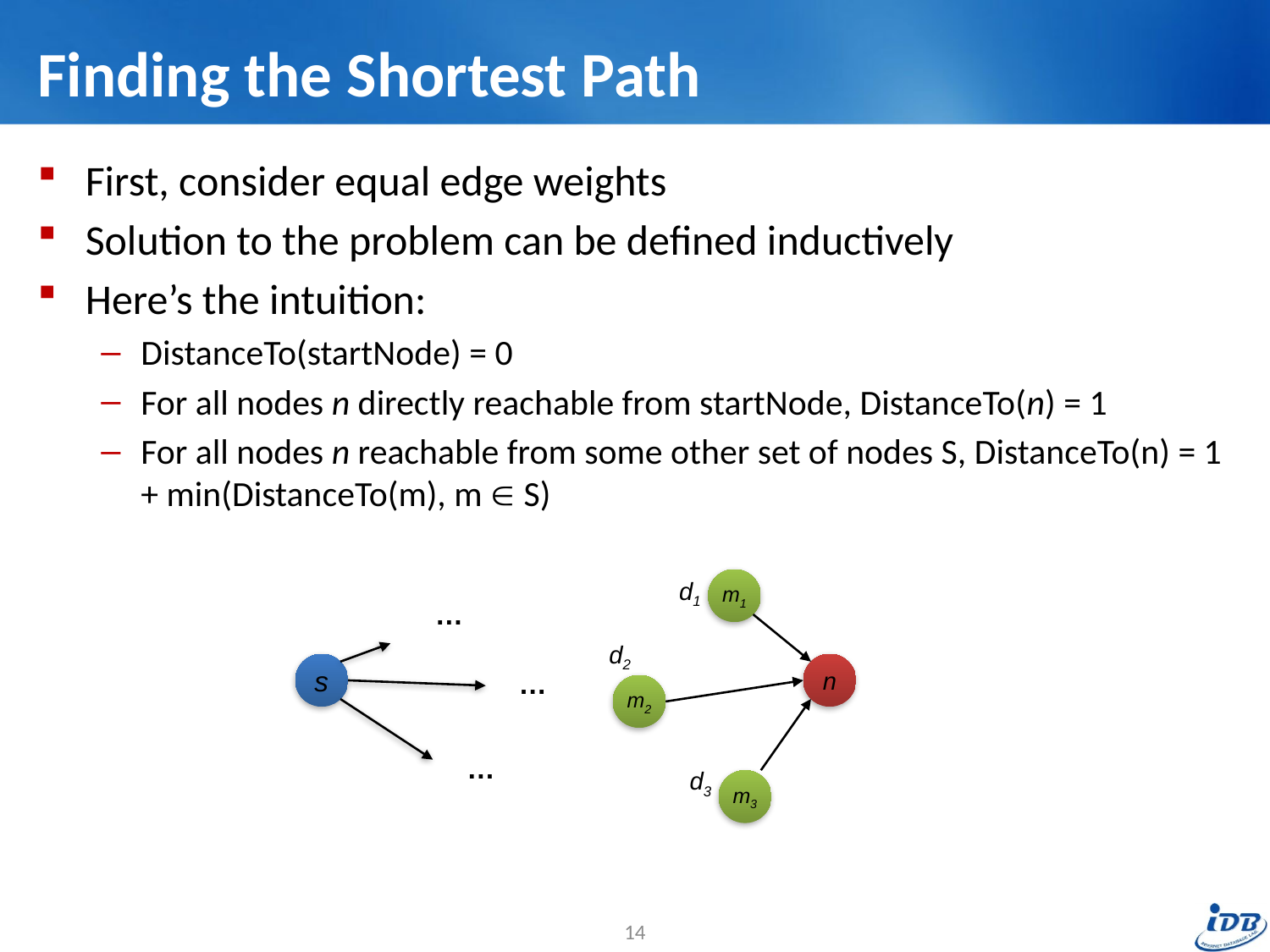

# Finding the Shortest Path
First, consider equal edge weights
Solution to the problem can be defined inductively
Here’s the intuition:
DistanceTo(startNode) = 0
For all nodes n directly reachable from startNode, DistanceTo(n) = 1
For all nodes n reachable from some other set of nodes S, DistanceTo(n) = 1 + min(DistanceTo(m), m ∈ S)

d1
m1
…
d2
s
n
…
m2
…
d3
m3
14